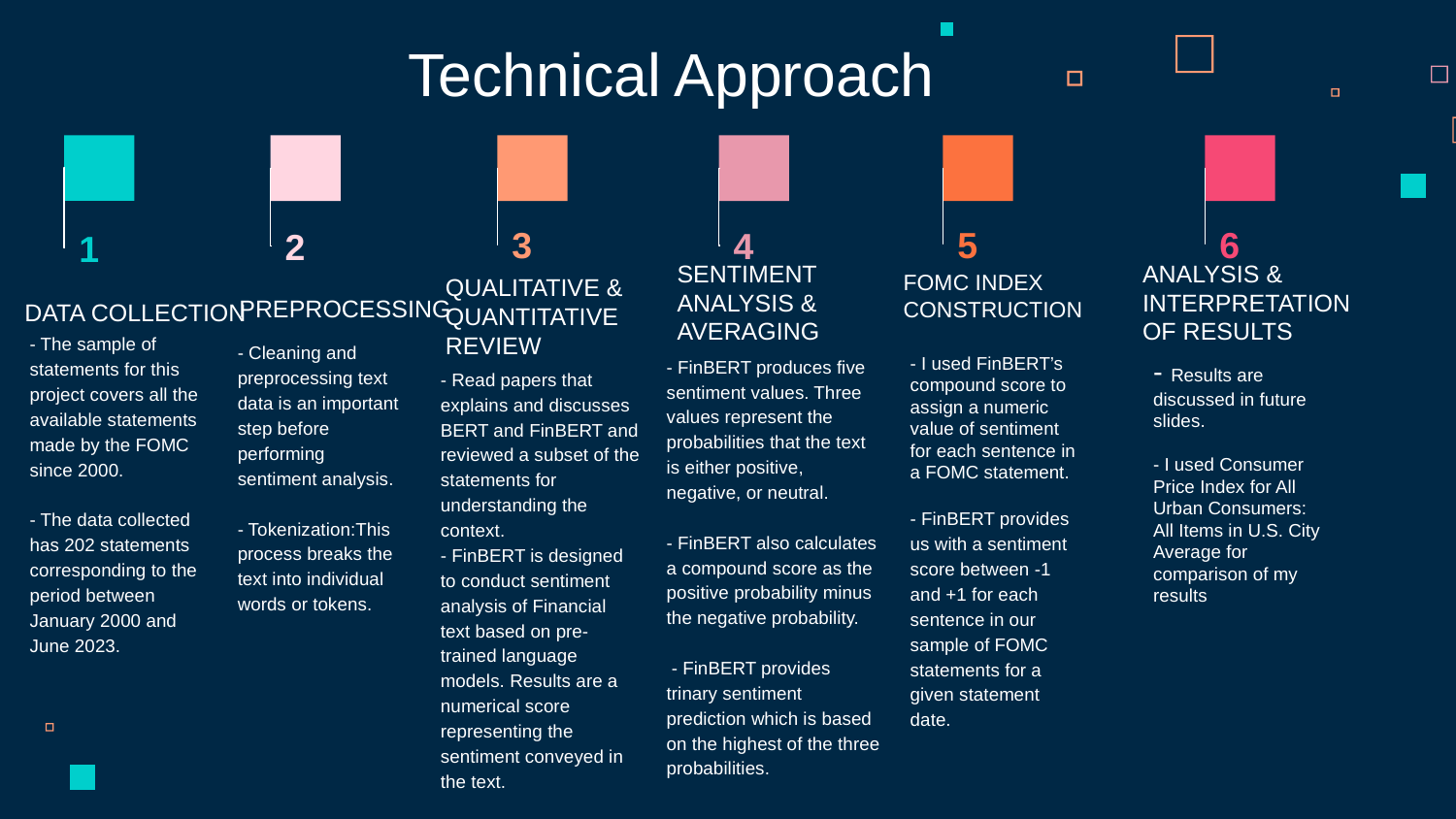

Technical Approach

5
6
3
4
2
1
FOMC INDEX CONSTRUCTION
 PREPROCESSING
# DATA COLLECTION
ANALYSIS & INTERPRETATION OF RESULTS
SENTIMENT ANALYSIS & AVERAGING
QUALITATIVE & QUANTITATIVE REVIEW
- The sample of statements for this project covers all the available statements made by the FOMC since 2000.

- The data collected has 202 statements corresponding to the period between January 2000 and June 2023.
- Cleaning and preprocessing text data is an important step before performing
sentiment analysis.

- Tokenization:This process breaks the text into individual words or tokens.
- I used FinBERT’s compound score to assign a numeric value of sentiment for each sentence in a FOMC statement.

- FinBERT provides us with a sentiment score between -1 and +1 for each sentence in our sample of FOMC statements for a given statement date.

- FinBERT produces five sentiment values. Three values represent the probabilities that the text is either positive, negative, or neutral.

- FinBERT also calculates a compound score as the positive probability minus the negative probability.

 - FinBERT provides trinary sentiment prediction which is based on the highest of the three probabilities.

- Results are discussed in future slides.

- I used Consumer Price Index for All Urban Consumers: All Items in U.S. City Average for comparison of my results
- Read papers that explains and discusses BERT and FinBERT and reviewed a subset of the statements for understanding the context.
- FinBERT is designed to conduct sentiment analysis of Financial text based on pre-trained language models. Results are a numerical score representing the sentiment conveyed in the text.